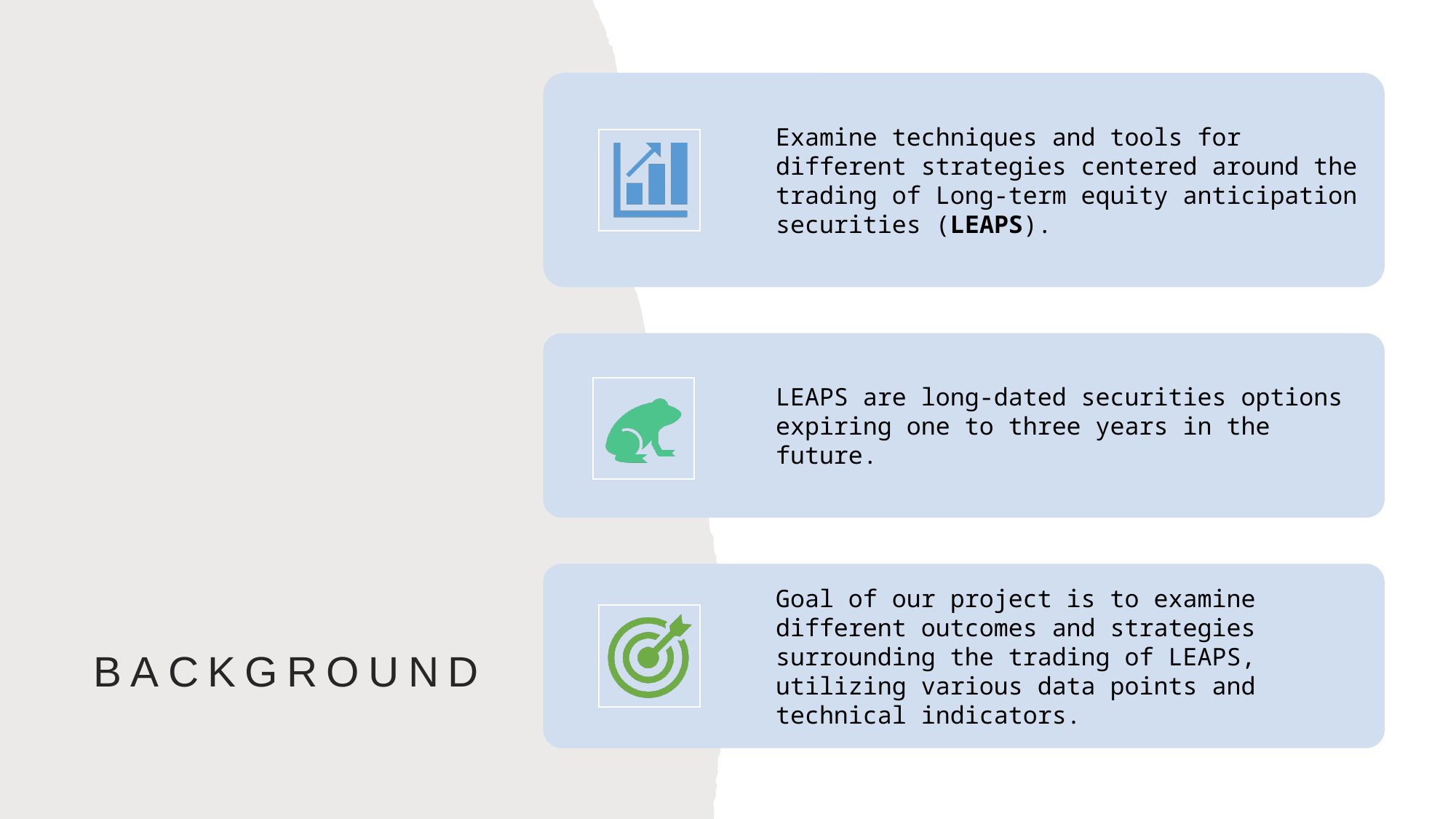

Examine techniques and tools for different strategies centered around the trading of Long-term equity anticipation securities (LEAPS).
LEAPS are long-dated securities options expiring one to three years in the future.
Goal of our project is to examine different outcomes and strategies surrounding the trading of LEAPS, utilizing various data points and technical indicators.
# Background